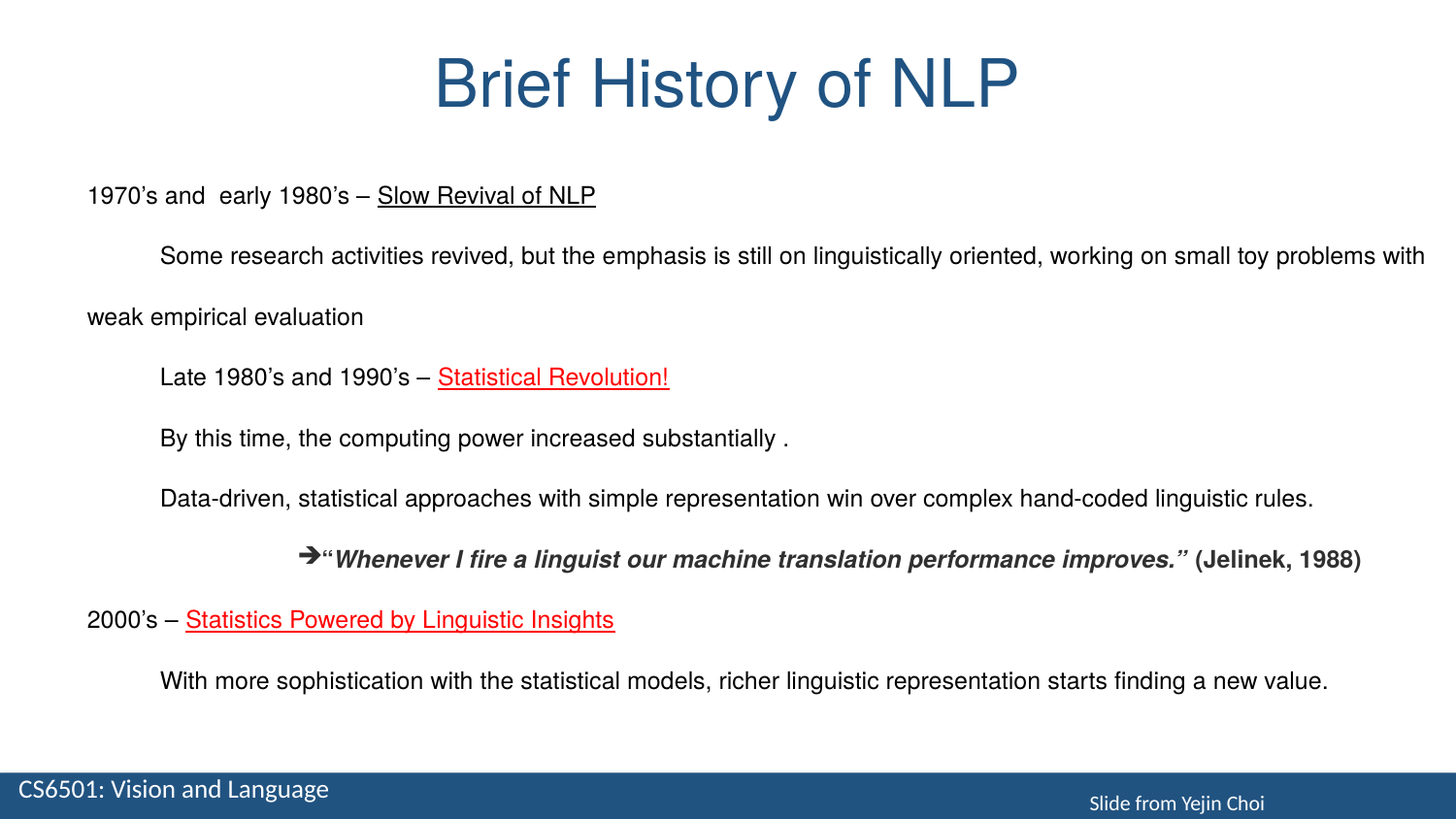

# Brief History of NLP
1970’s and  early 1980’s – Slow Revival of NLP
Some research activities revived, but the emphasis is still on linguistically oriented, working on small toy problems with weak empirical evaluation
Late 1980’s and 1990’s – Statistical Revolution!
By this time, the computing power increased substantially .
Data-driven, statistical approaches with simple representation win over complex hand-coded linguistic rules.
“Whenever I fire a linguist our machine translation performance improves.” (Jelinek, 1988)
2000’s – Statistics Powered by Linguistic Insights
With more sophistication with the statistical models, richer linguistic representation starts finding a new value.
Slide from Yejin Choi